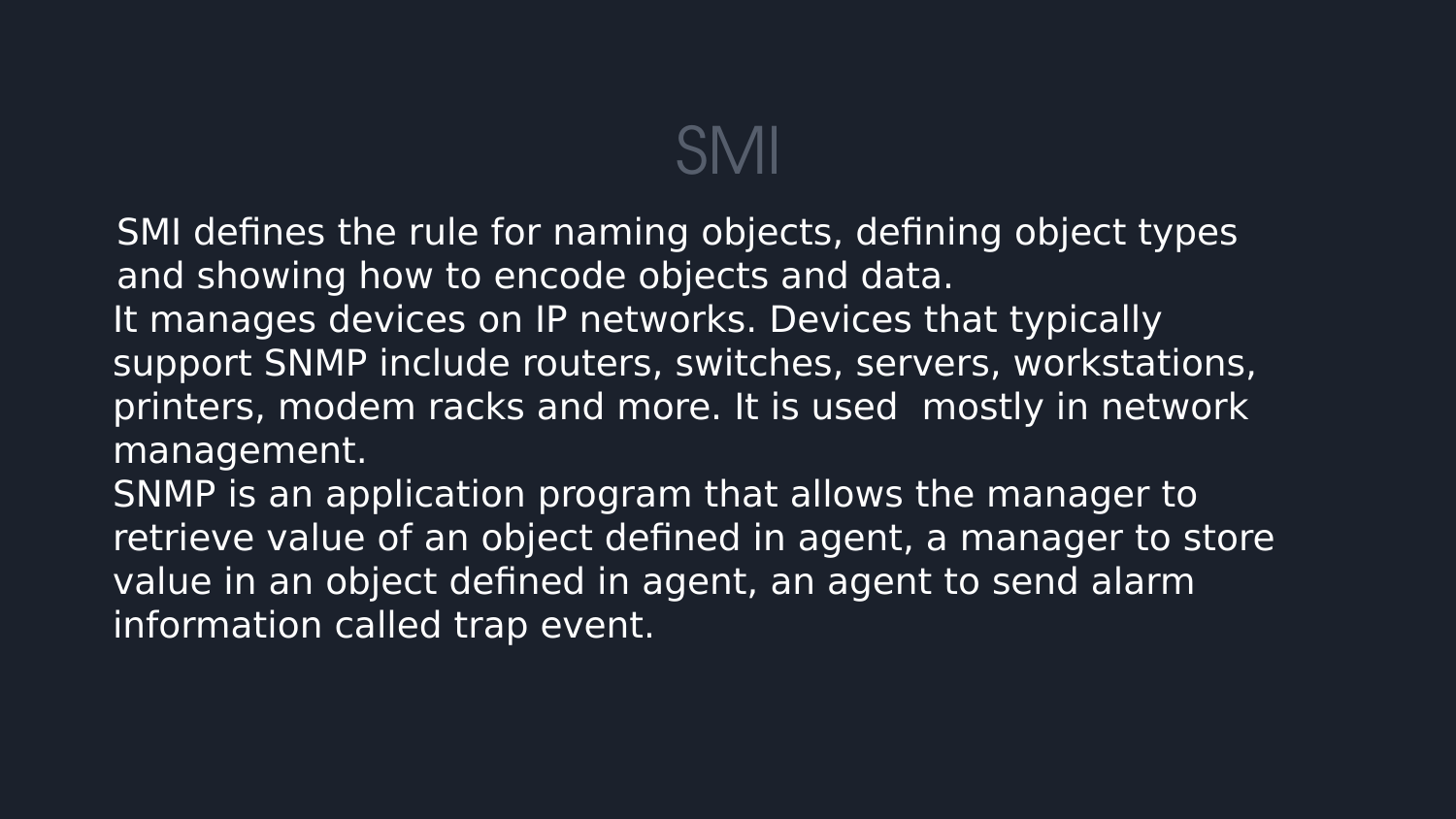

SMI
SMI defines the rule for naming objects, defining object types and showing how to encode objects and data.
It manages devices on IP networks. Devices that typically  support SNMP include routers, switches, servers, workstations, printers, modem racks and more. It is used  mostly in network management.
SNMP is an application program that allows the manager to retrieve value of an object defined in agent, a manager to store value in an object defined in agent, an agent to send alarm information called trap event.